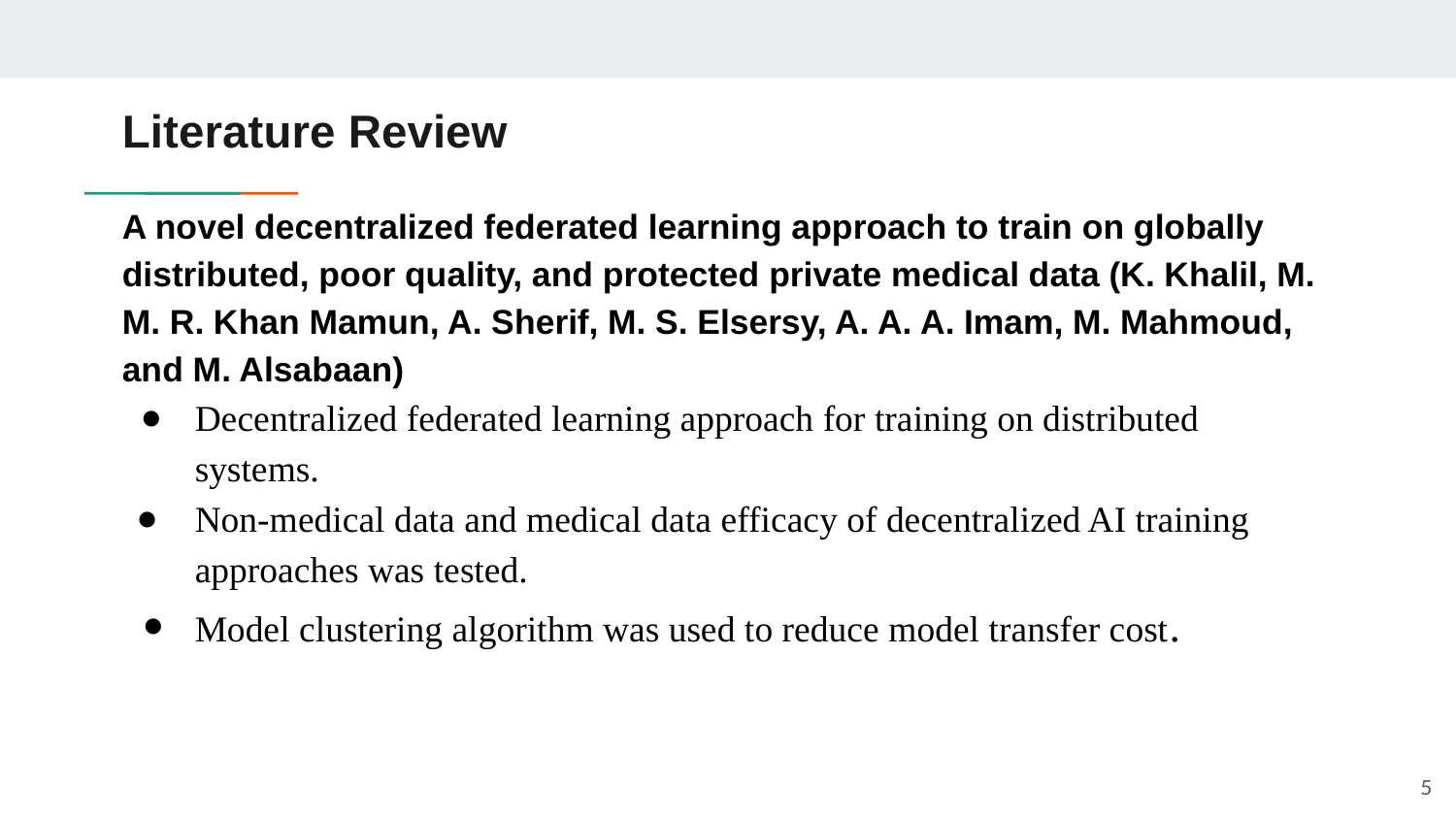

# Literature Review
A novel decentralized federated learning approach to train on globally distributed, poor quality, and protected private medical data (K. Khalil, M. M. R. Khan Mamun, A. Sherif, M. S. Elsersy, A. A. A. Imam, M. Mahmoud, and M. Alsabaan)
Decentralized federated learning approach for training on distributed systems.
Non-medical data and medical data efficacy of decentralized AI training approaches was tested.
Model clustering algorithm was used to reduce model transfer cost.

5